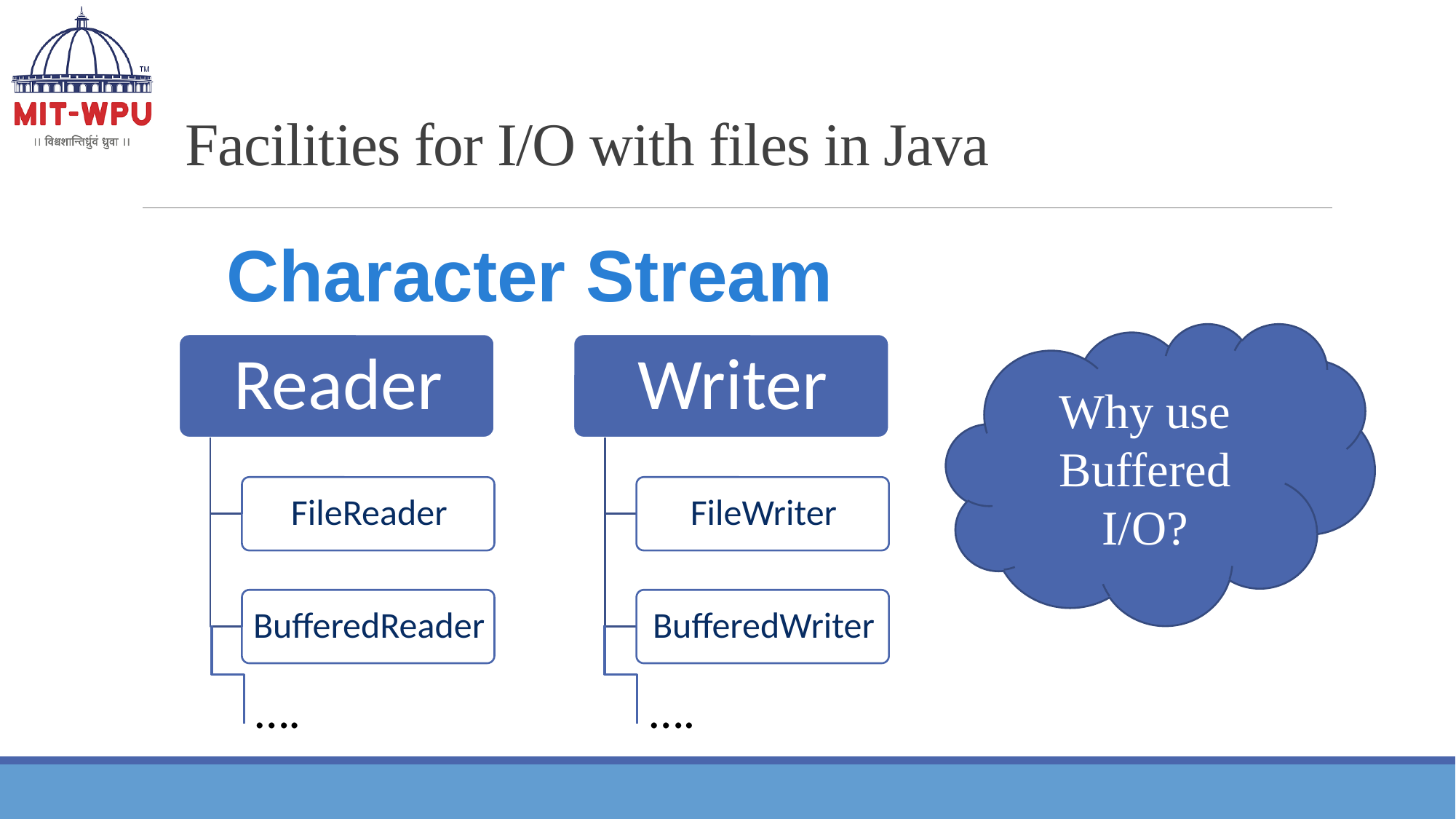

# Facilities for I/O with files in Java
Character Stream
Why use Buffered I/O?
Reader
FileReader
BufferedReader
Writer
FileWriter
BufferedWriter
….
….